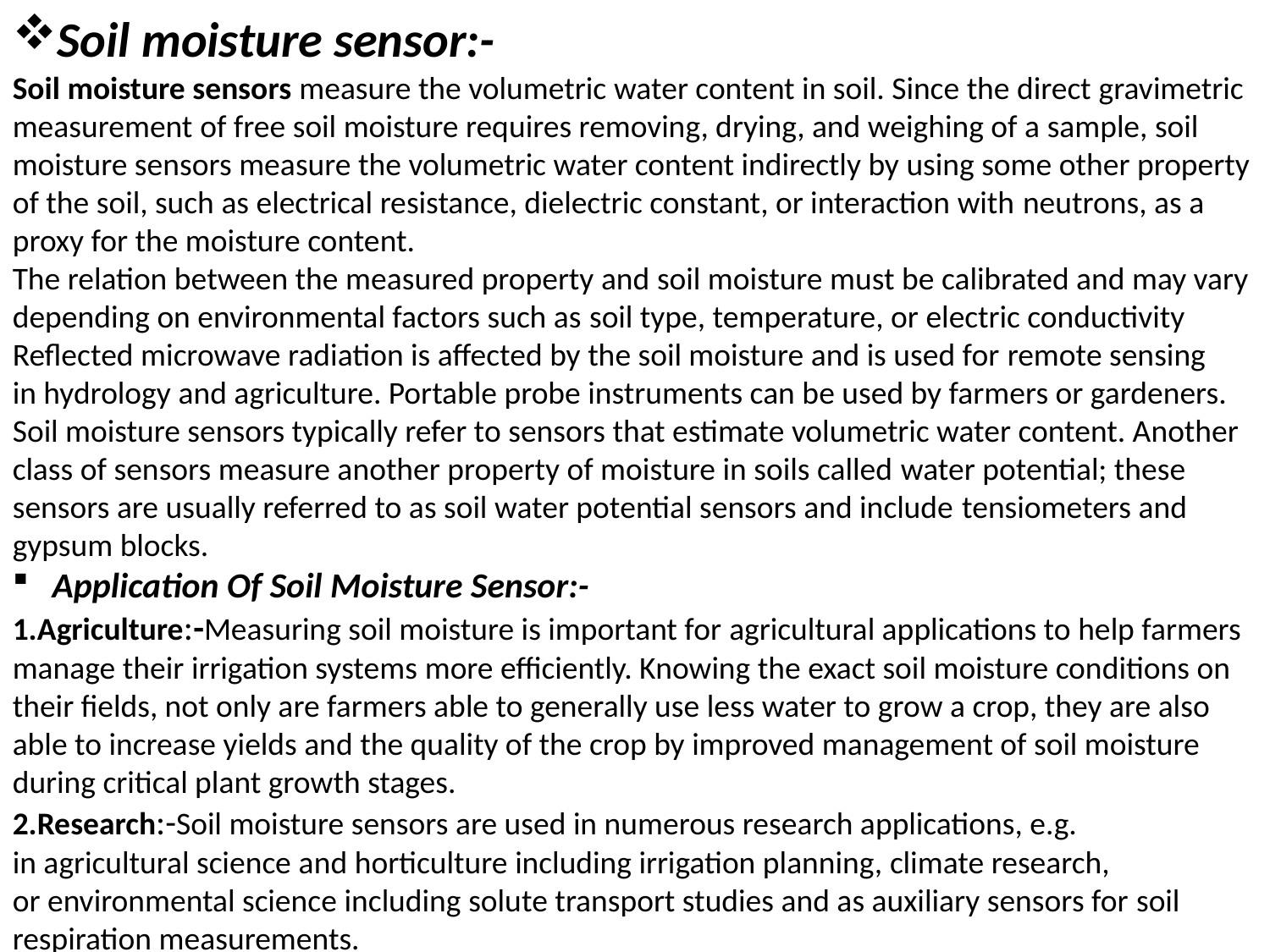

Soil moisture sensor:-
Soil moisture sensors measure the volumetric water content in soil. Since the direct gravimetric measurement of free soil moisture requires removing, drying, and weighing of a sample, soil moisture sensors measure the volumetric water content indirectly by using some other property of the soil, such as electrical resistance, dielectric constant, or interaction with neutrons, as a proxy for the moisture content.
The relation between the measured property and soil moisture must be calibrated and may vary depending on environmental factors such as soil type, temperature, or electric conductivity Reflected microwave radiation is affected by the soil moisture and is used for remote sensing in hydrology and agriculture. Portable probe instruments can be used by farmers or gardeners.
Soil moisture sensors typically refer to sensors that estimate volumetric water content. Another class of sensors measure another property of moisture in soils called water potential; these sensors are usually referred to as soil water potential sensors and include tensiometers and gypsum blocks.
Application Of Soil Moisture Sensor:-
1.Agriculture:-Measuring soil moisture is important for agricultural applications to help farmers manage their irrigation systems more efficiently. Knowing the exact soil moisture conditions on their fields, not only are farmers able to generally use less water to grow a crop, they are also able to increase yields and the quality of the crop by improved management of soil moisture during critical plant growth stages.
2.Research:-Soil moisture sensors are used in numerous research applications, e.g. in agricultural science and horticulture including irrigation planning, climate research, or environmental science including solute transport studies and as auxiliary sensors for soil respiration measurements.